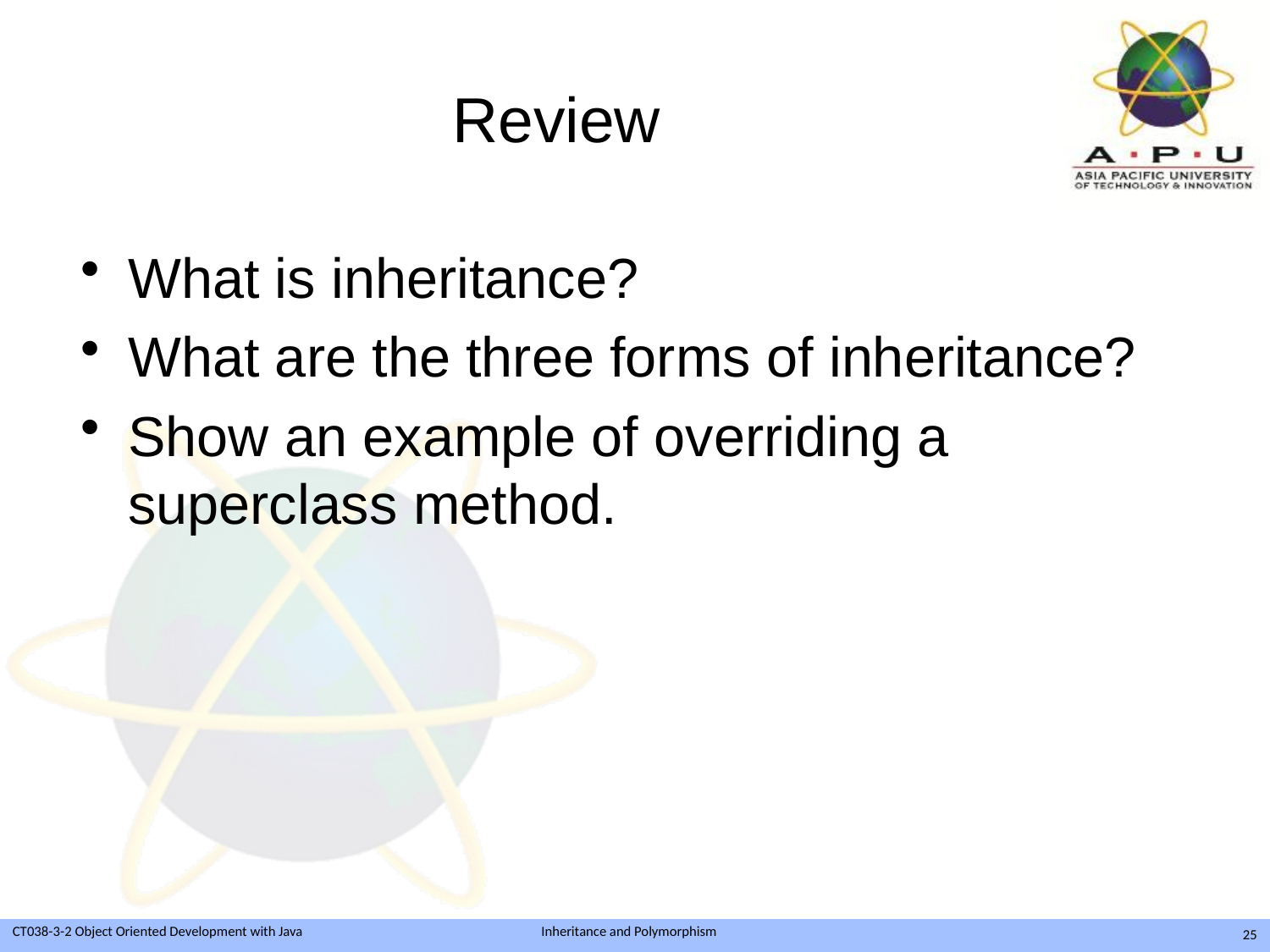

# Review
What is inheritance?
What are the three forms of inheritance?
Show an example of overriding a superclass method.

25